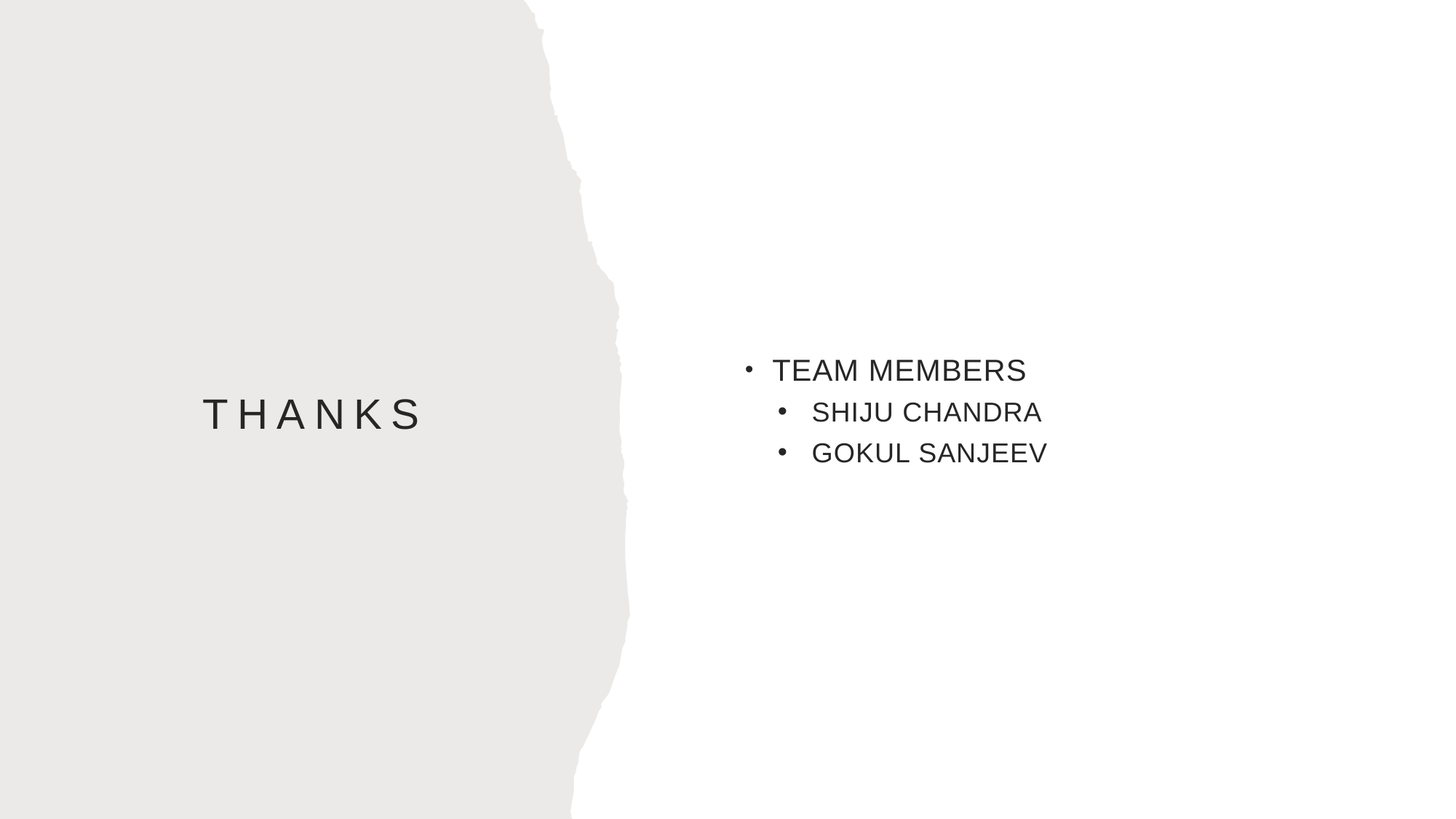

TEAM MEMBERS
SHIJU CHANDRA
GOKUL SANJEEV
# thanks